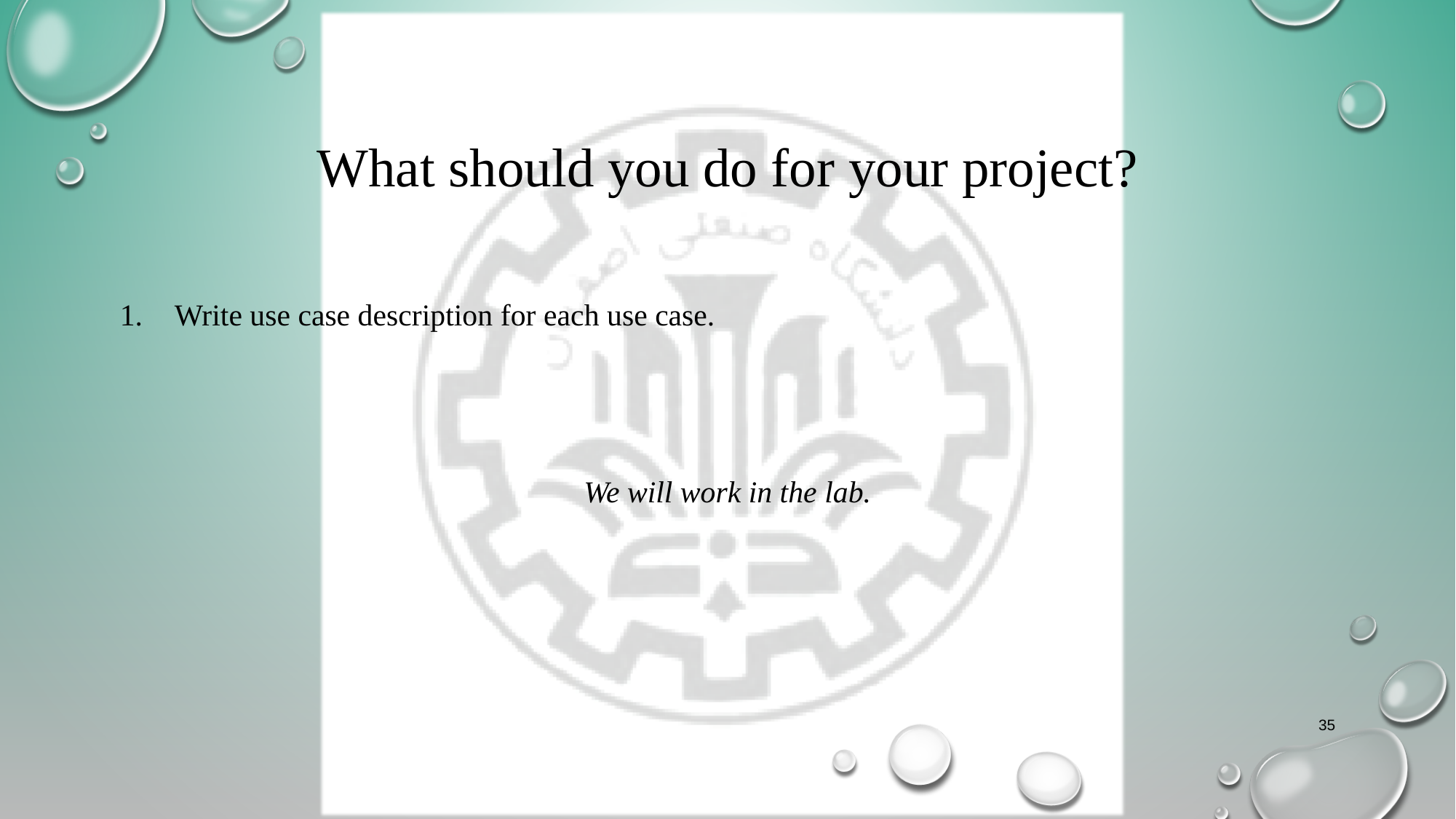

# What should you do for your project?
Write use case description for each use case.

We will work in the lab.

35